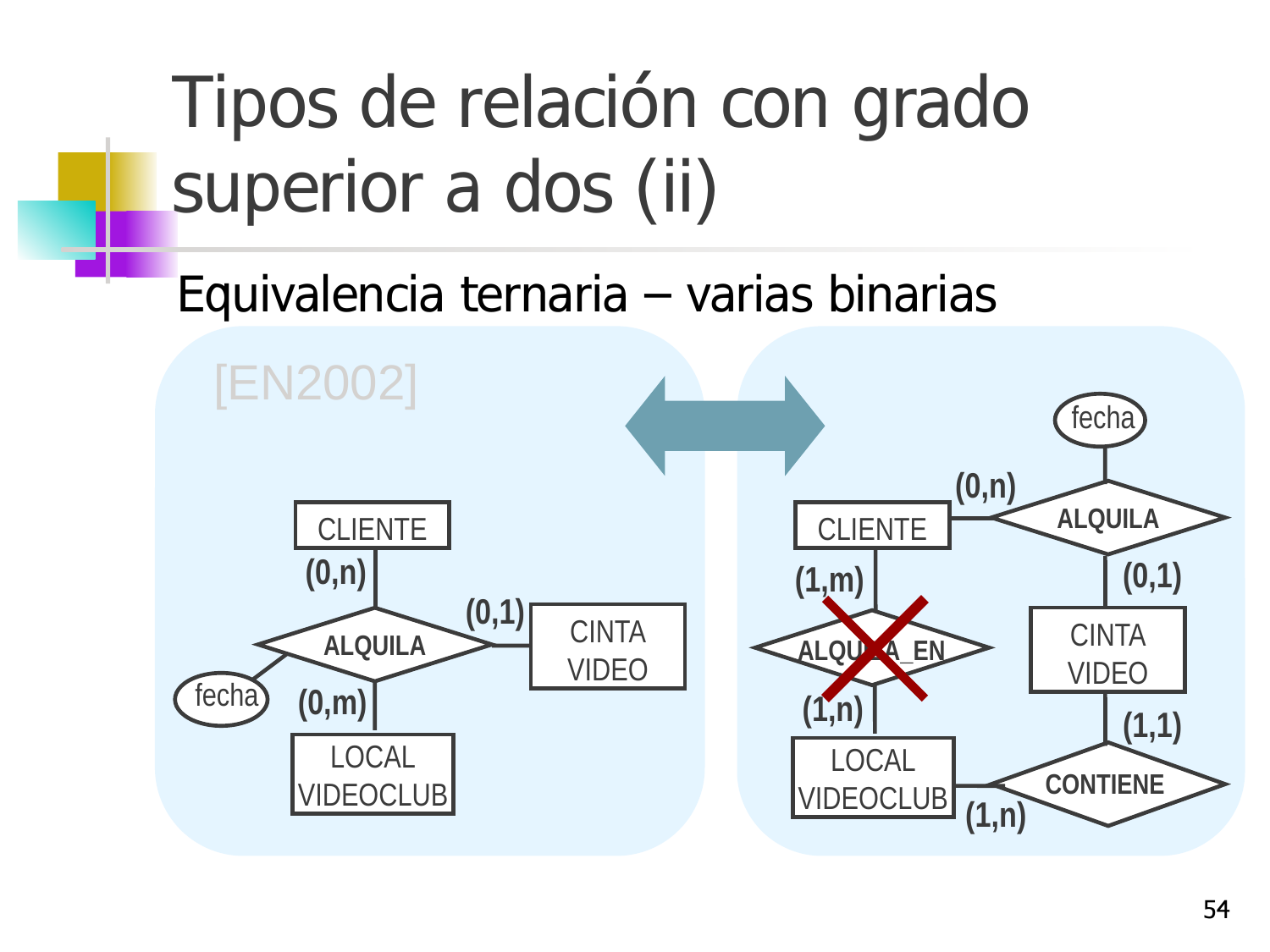

# Tipos de relación con grado superior a dos (ii)
Equivalencia ternaria – varias binarias

[EN2002]

fecha

(0,n)
ALQUILA
CLIENTE

(0,1)

(1,m)

CINTA
VIDEO

ALQUILA_EN
(1,n)

(1,1)
LOCAL
VIDEOCLUB

CONTIENE
(1,n)

CLIENTE
(0,n)

(0,1)
CINTA
VIDEO
ALQUILA

(0,m)

fecha

LOCAL
VIDEOCLUB

54